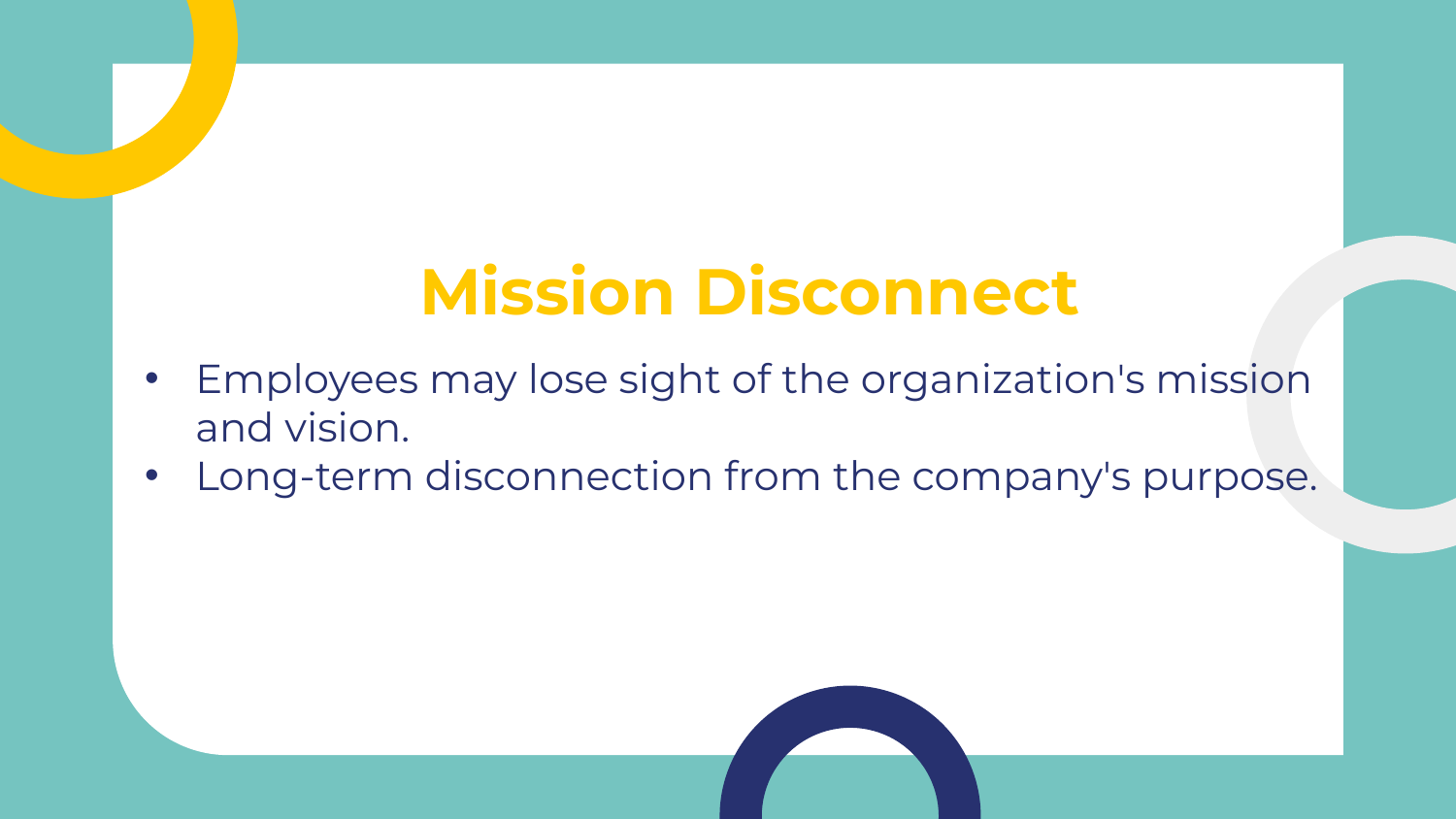

# Mission Disconnect

Employees may lose sight of the organization's mission and vision.
Long-term disconnection from the company's purpose.